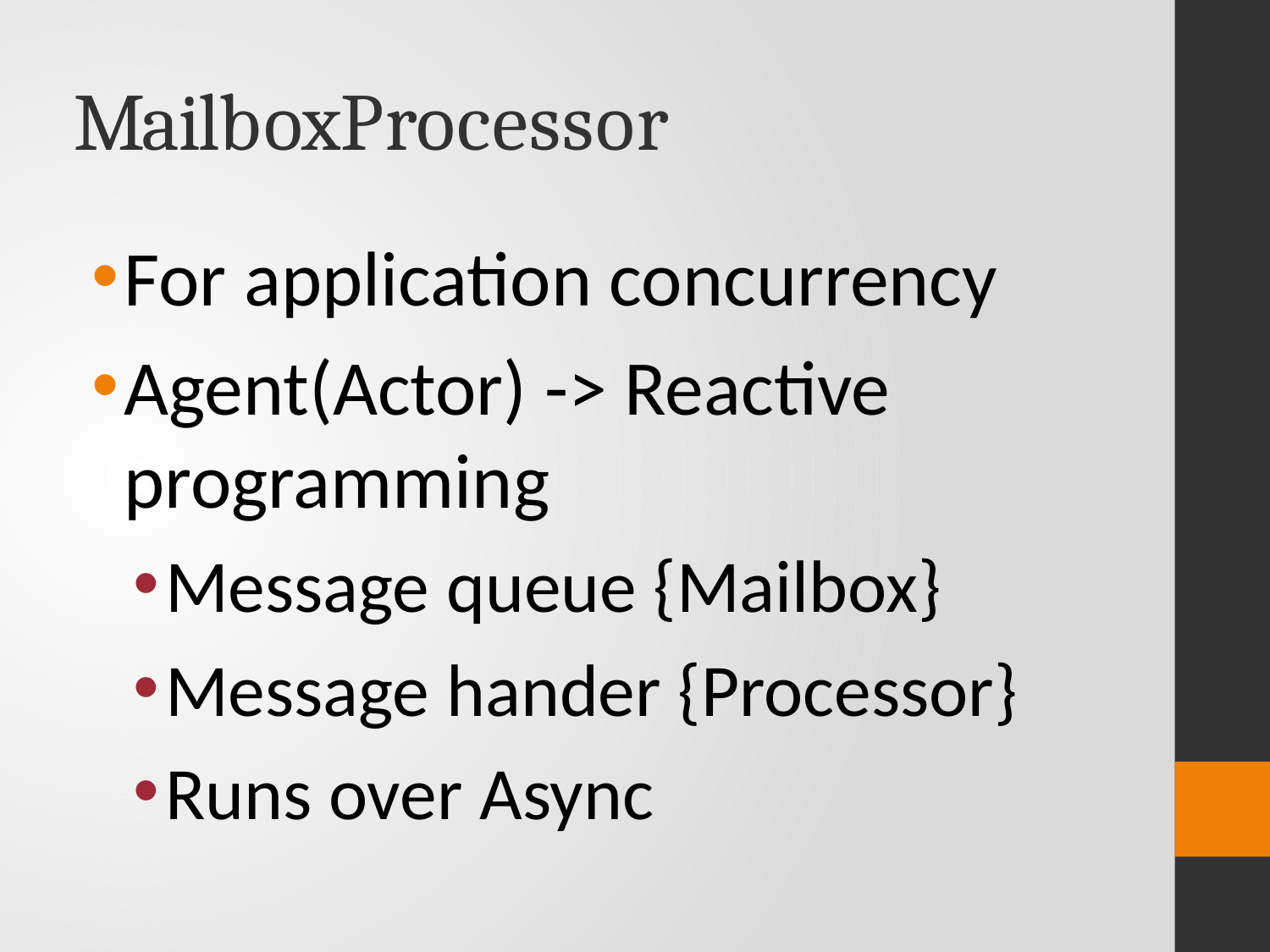

# MailboxProcessor
For application concurrency
Agent(Actor) -> Reactive programming
Message queue {Mailbox}
Message hander {Processor}
Runs over Async